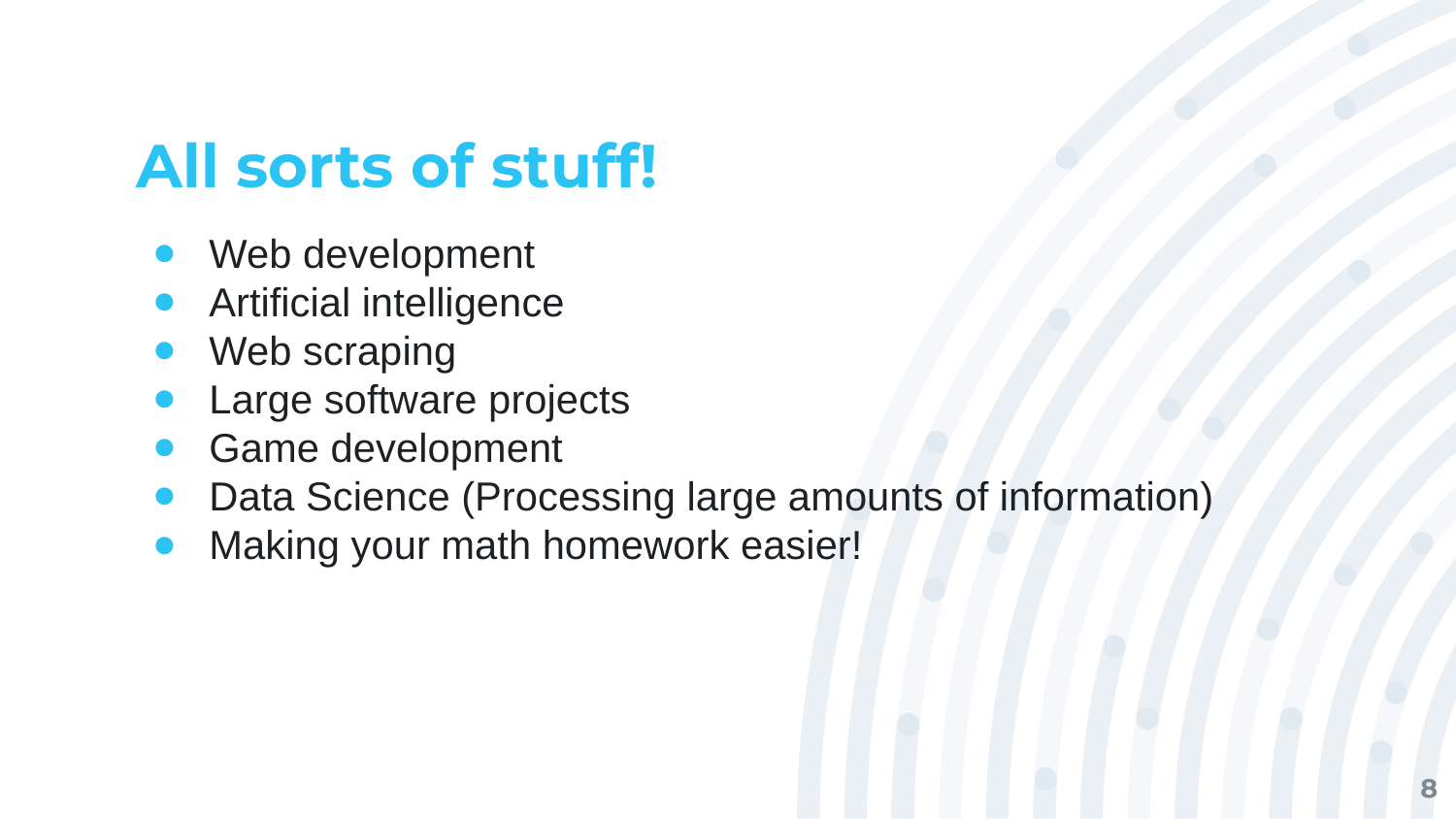

# All sorts of stuff!
Web development
Artificial intelligence
Web scraping
Large software projects
Game development
Data Science (Processing large amounts of information)
Making your math homework easier!
8